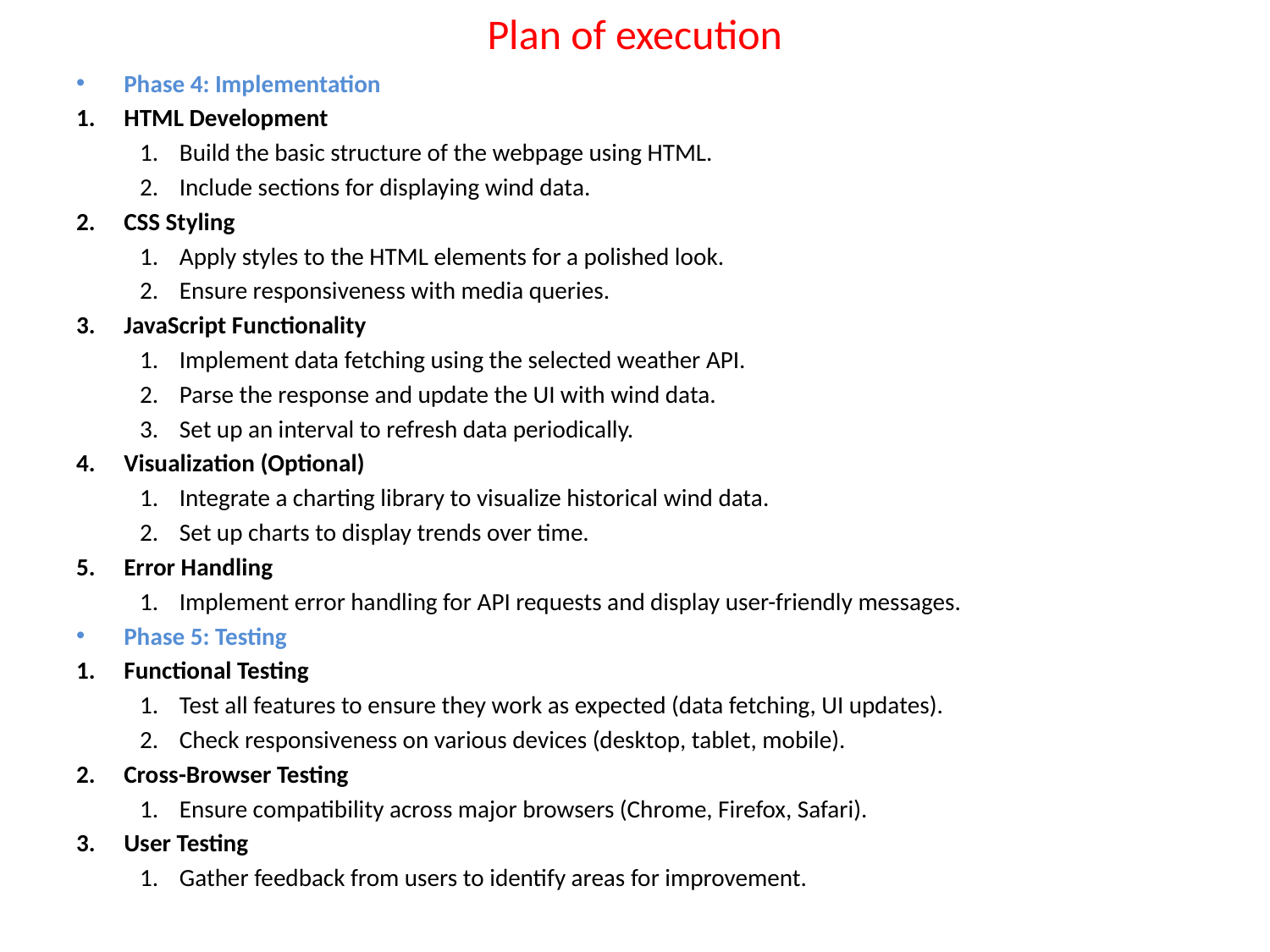

# Plan of execution
Phase 4: Implementation
HTML Development
Build the basic structure of the webpage using HTML.
Include sections for displaying wind data.
CSS Styling
Apply styles to the HTML elements for a polished look.
Ensure responsiveness with media queries.
JavaScript Functionality
Implement data fetching using the selected weather API.
Parse the response and update the UI with wind data.
Set up an interval to refresh data periodically.
Visualization (Optional)
Integrate a charting library to visualize historical wind data.
Set up charts to display trends over time.
Error Handling
Implement error handling for API requests and display user-friendly messages.
Phase 5: Testing
Functional Testing
Test all features to ensure they work as expected (data fetching, UI updates).
Check responsiveness on various devices (desktop, tablet, mobile).
Cross-Browser Testing
Ensure compatibility across major browsers (Chrome, Firefox, Safari).
User Testing
Gather feedback from users to identify areas for improvement.